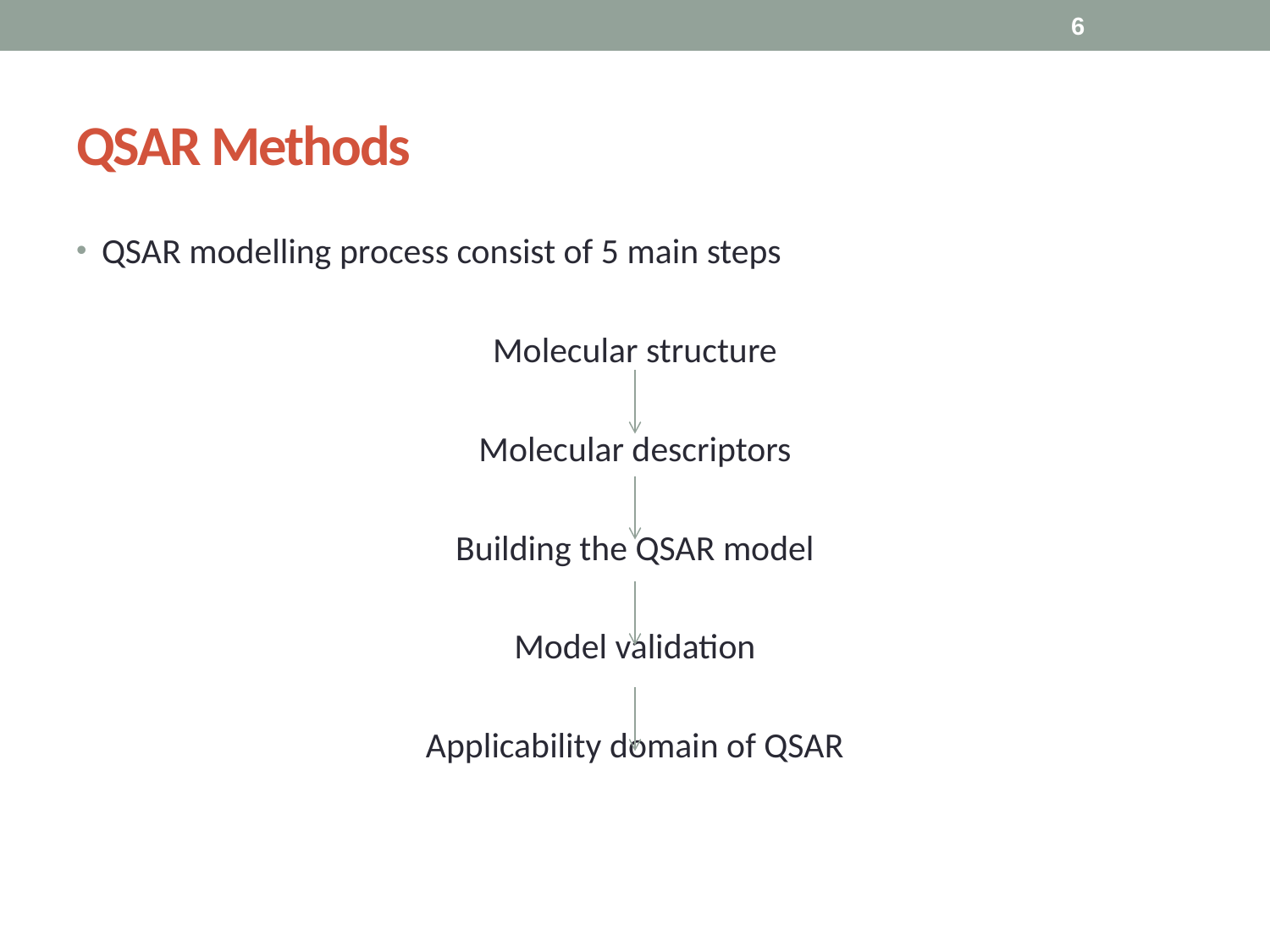

6
# QSAR Methods
QSAR modelling process consist of 5 main steps

Molecular structure

Molecular descriptors

Building the QSAR model

Model validation

Applicability domain of QSAR